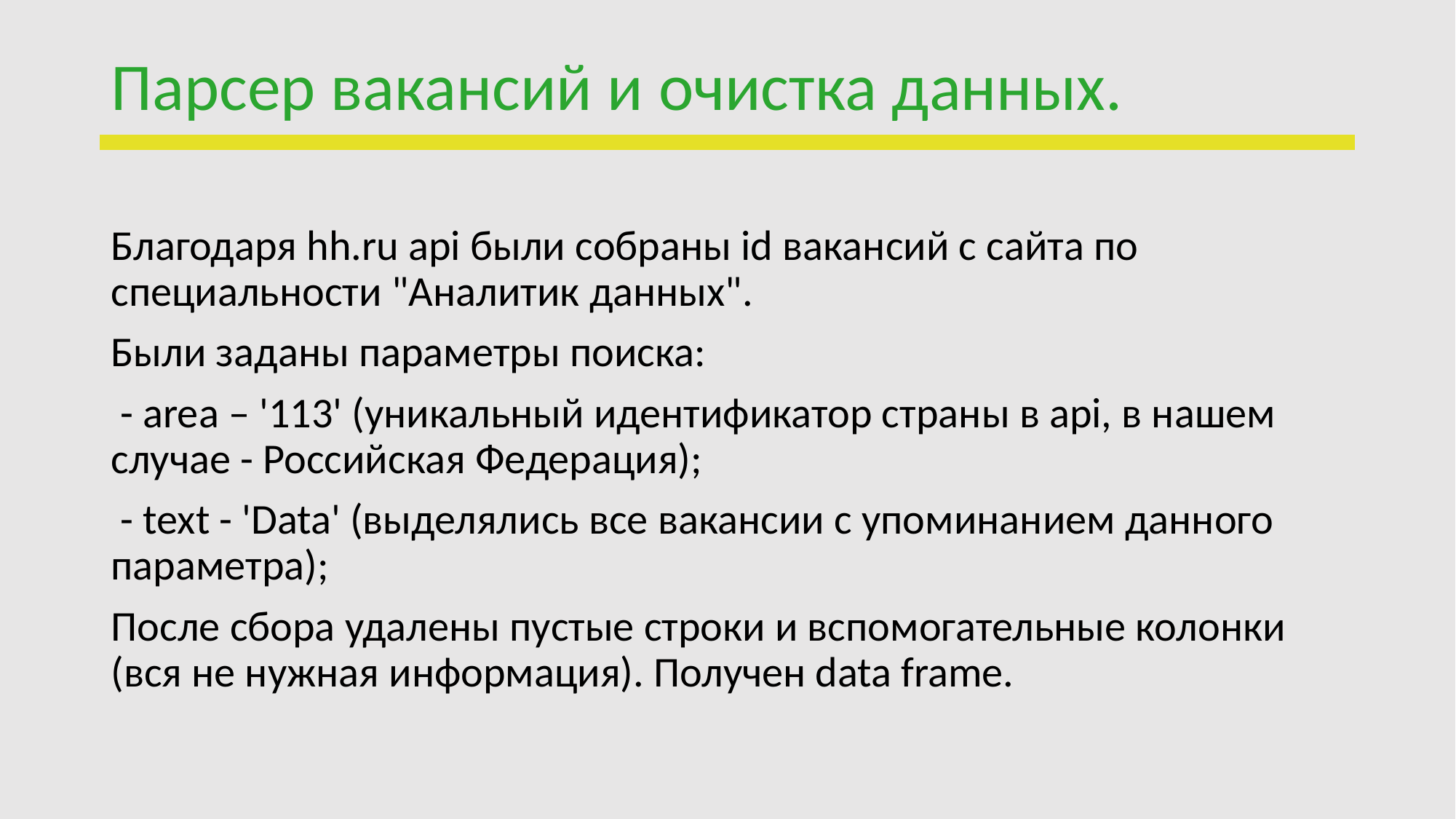

# Парсер вакансий и очистка данных.
Благодаря hh.ru api были собраны id вакансий с сайта по специальности "Аналитик данных".
Были заданы параметры поиска:
 - area – '113' (уникальный идентификатор страны в api, в нашем случае - Российская Федерация);
 - text - 'Data' (выделялись все вакансии с упоминанием данного параметра);
После сбора удалены пустые строки и вспомогательные колонки (вся не нужная информация). Получен data frame.